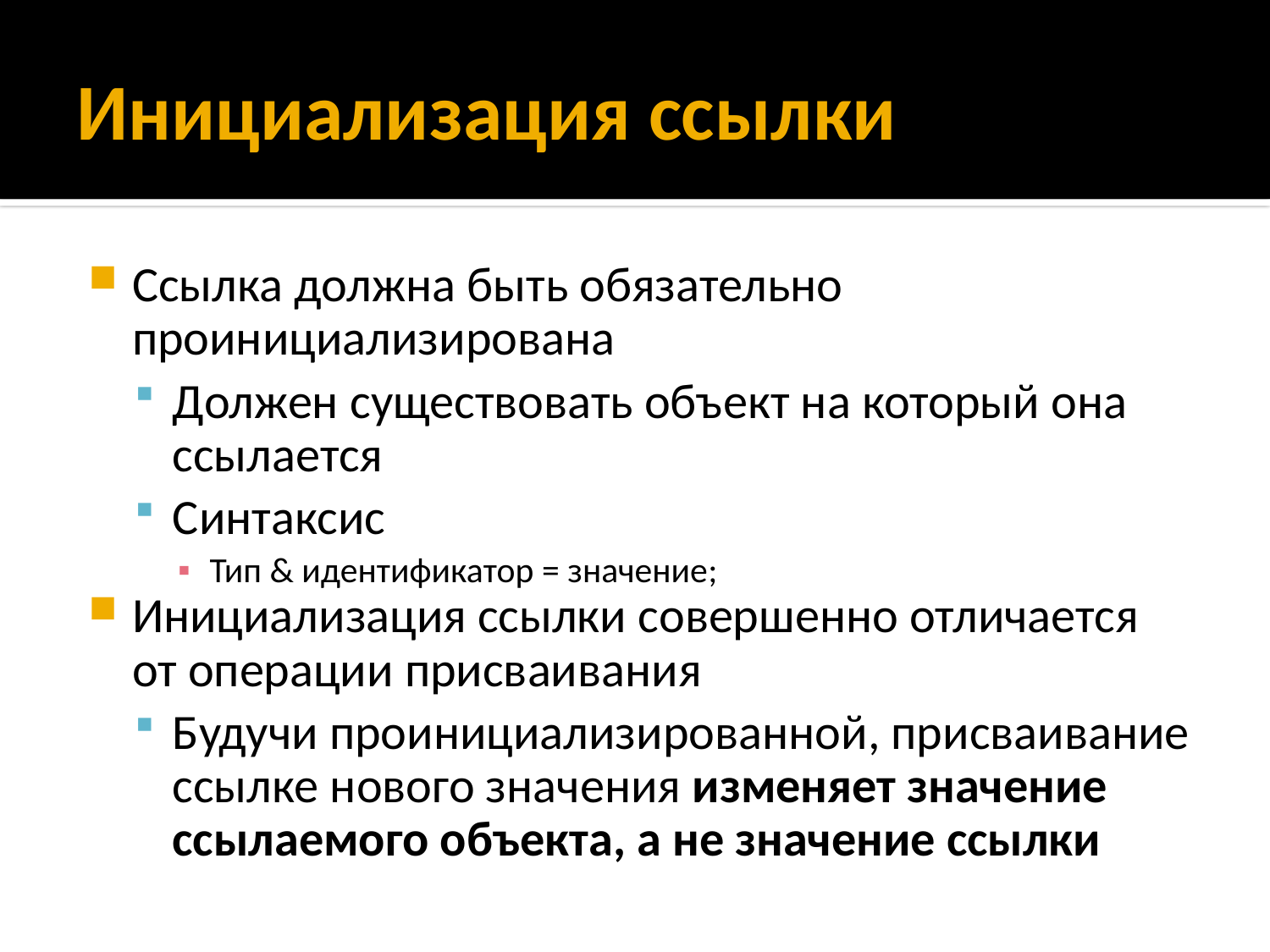

# Инициализация ссылки
Ссылка должна быть обязательно проинициализирована
Должен существовать объект на который она ссылается
Синтаксис
Тип & идентификатор = значение;
Инициализация ссылки совершенно отличается от операции присваивания
Будучи проинициализированной, присваивание ссылке нового значения изменяет значение ссылаемого объекта, а не значение ссылки